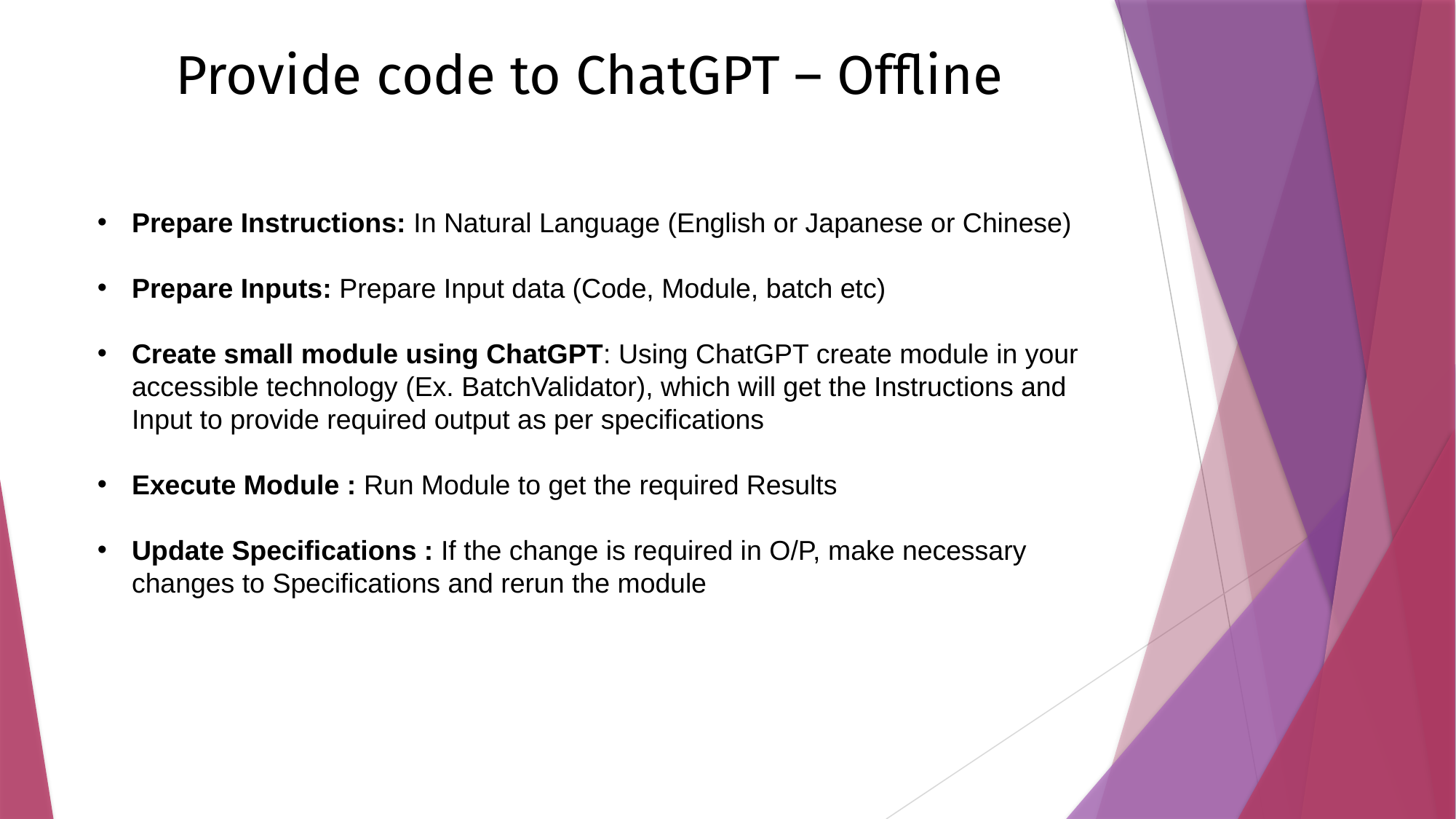

Provide code to ChatGPT – Offline
Prepare Instructions: In Natural Language (English or Japanese or Chinese)

Prepare Inputs: Prepare Input data (Code, Module, batch etc)

Create small module using ChatGPT: Using ChatGPT create module in your accessible technology (Ex. BatchValidator), which will get the Instructions and Input to provide required output as per specifications

Execute Module : Run Module to get the required Results

Update Specifications : If the change is required in O/P, make necessary changes to Specifications and rerun the module